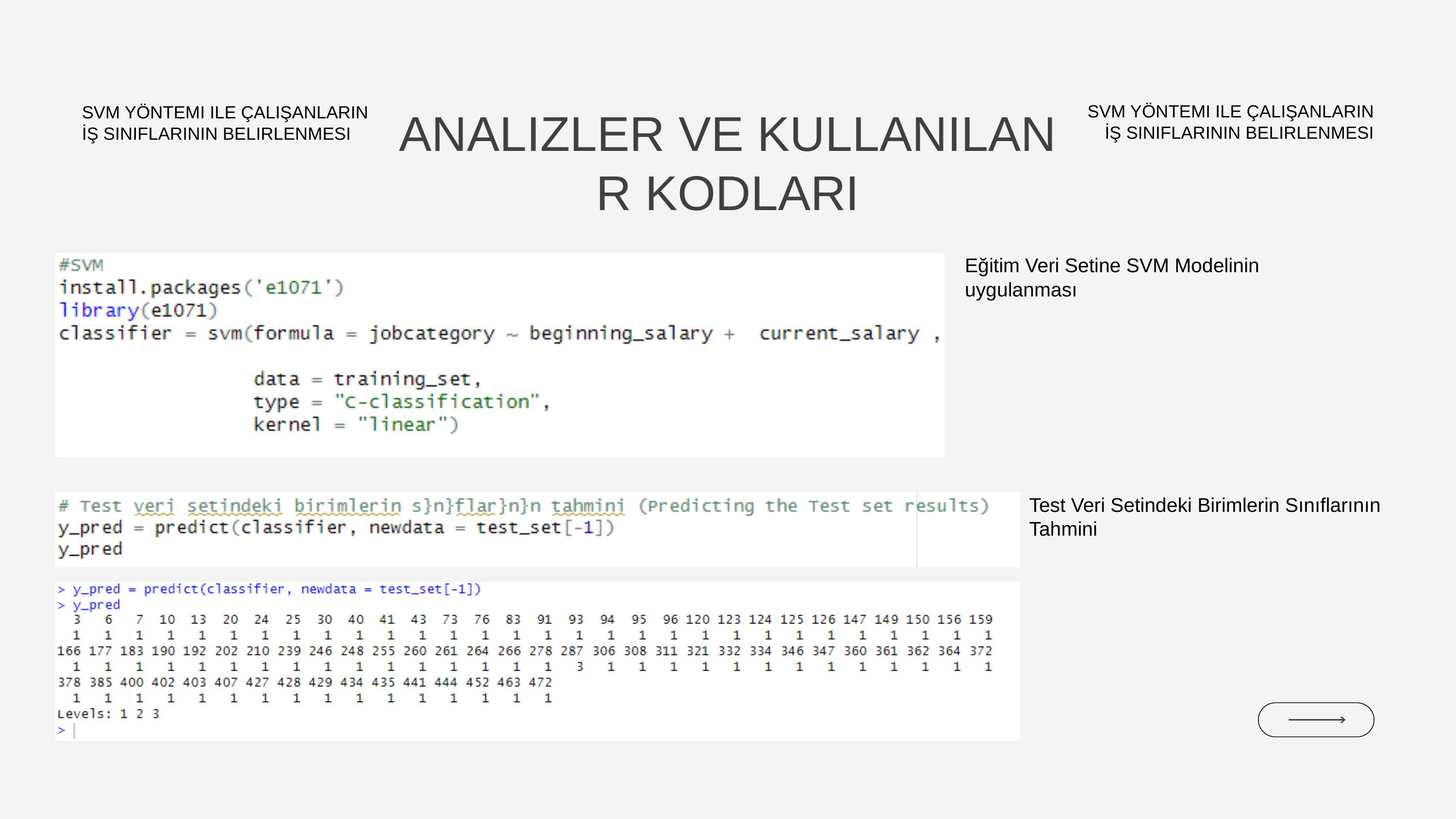

SVM YÖNTEMI ILE ÇALIŞANLARIN İŞ SINIFLARININ BELIRLENMESI
SVM YÖNTEMI ILE ÇALIŞANLARIN İŞ SINIFLARININ BELIRLENMESI
ANALIZLER VE KULLANILAN R KODLARI
Eğitim Veri Setine SVM Modelinin uygulanması

Test Veri Setindeki Birimlerin Sınıflarının Tahmini